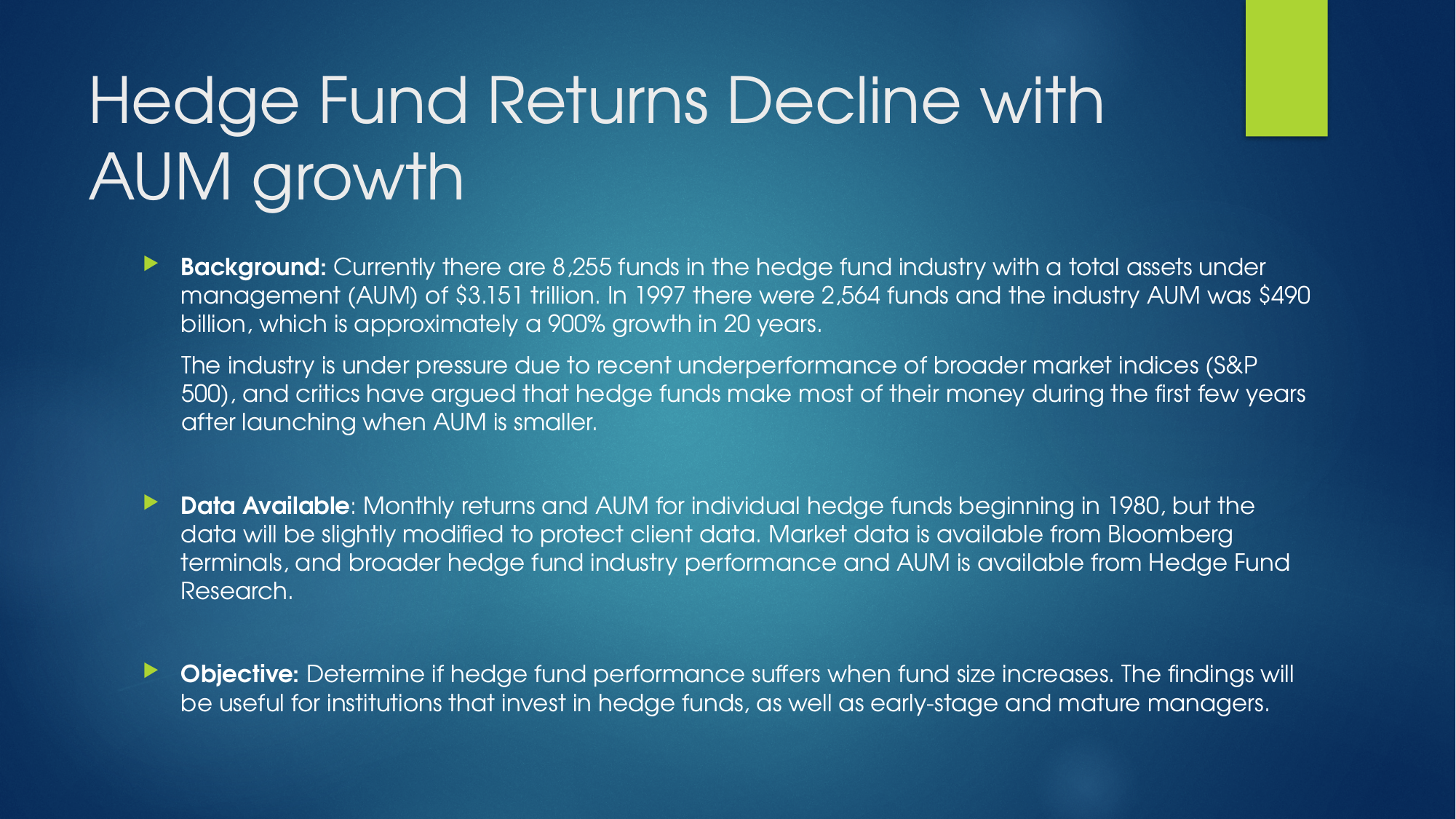

# Hedge Fund Returns Decline with AUM growth
Background: Currently there are 8,255 funds in the hedge fund industry with a total assets under management (AUM) of $3.151 trillion. In 1997 there were 2,564 funds and the industry AUM was $490 billion, which is approximately a 900% growth in 20 years.
The industry is under pressure due to recent underperformance of broader market indices (S&P 500), and critics have argued that hedge funds make most of their money during the first few years after launching when AUM is smaller.

Data Available: Monthly returns and AUM for individual hedge funds beginning in 1980, but the data will be slightly modified to protect client data. Market data is available from Bloomberg terminals, and broader hedge fund industry performance and AUM is available from Hedge Fund Research.

Objective: Determine if hedge fund performance suffers when fund size increases. The findings will be useful for institutions that invest in hedge funds, as well as early-stage and mature managers.